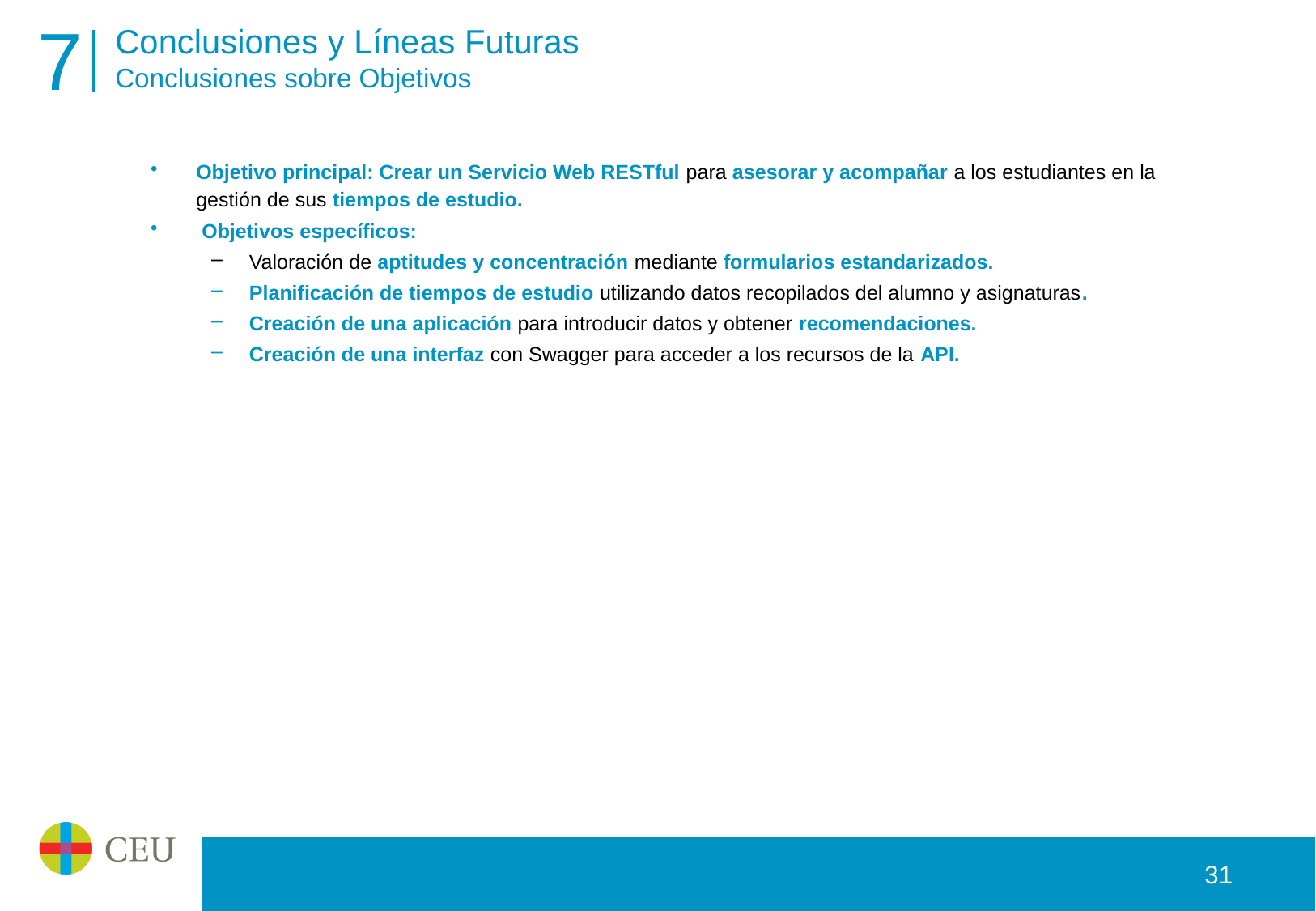

7
# Conclusiones y Líneas Futuras Conclusiones sobre Objetivos
Objetivo principal: Crear un Servicio Web RESTful para asesorar y acompañar a los estudiantes en la gestión de sus tiempos de estudio.
 Objetivos específicos:
Valoración de aptitudes y concentración mediante formularios estandarizados.
Planificación de tiempos de estudio utilizando datos recopilados del alumno y asignaturas.
Creación de una aplicación para introducir datos y obtener recomendaciones.
Creación de una interfaz con Swagger para acceder a los recursos de la API.

31